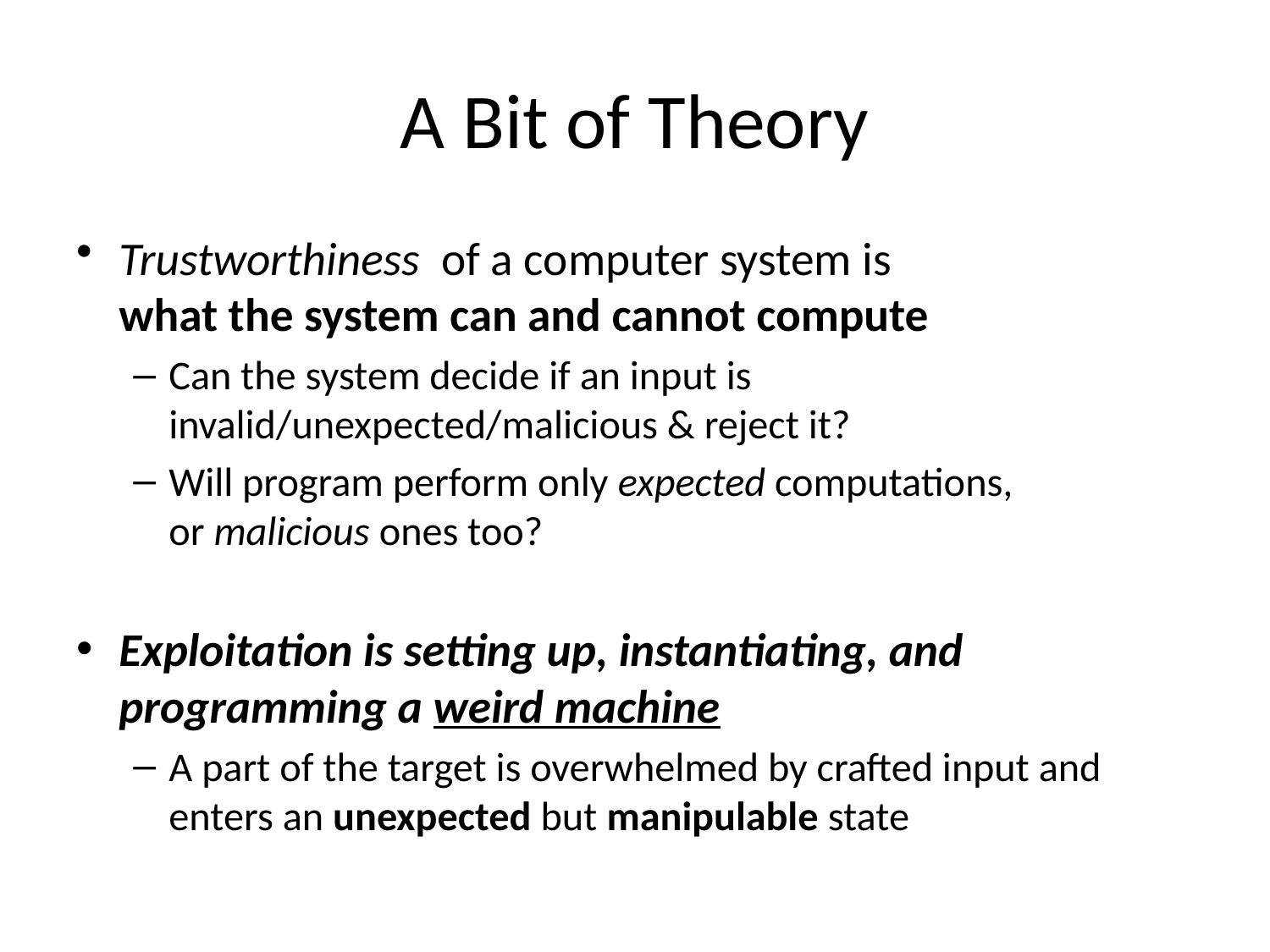

# A Bit of Theory
Trustworthiness  of a computer system is
what the system can and cannot compute
Can the system decide if an input is
invalid/unexpected/malicious & reject it?
Will program perform only expected computations,
or malicious ones too?

Exploitation is setting up, instantiating, and programming a weird machine
A part of the target is overwhelmed by crafted input and enters an unexpected but manipulable state